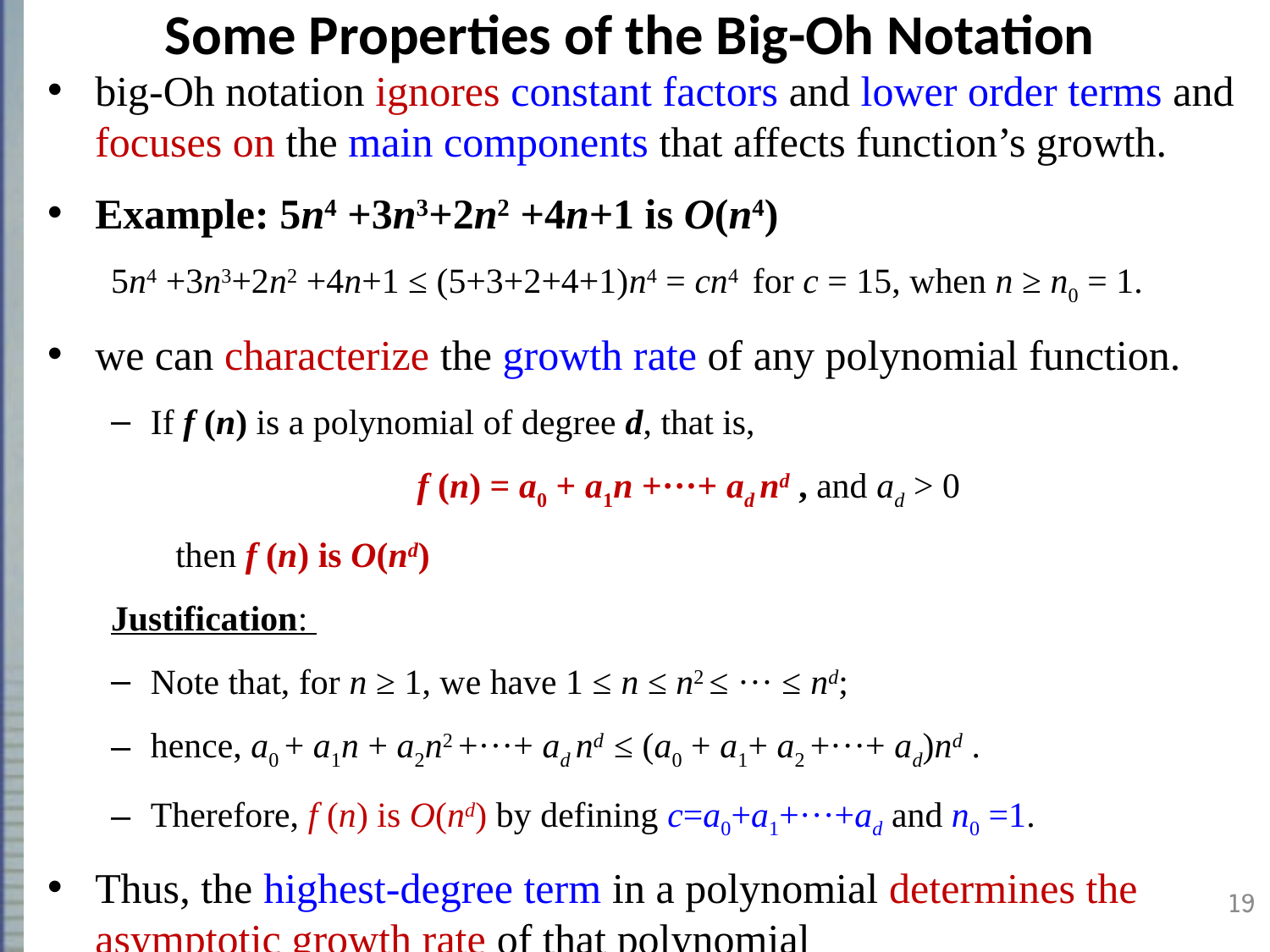

# Some Properties of the Big-Oh Notation
big-Oh notation ignores constant factors and lower order terms and focuses on the main components that affects function’s growth.
Example: 5n4 +3n3+2n2 +4n+1 is O(n4)
5n4 +3n3+2n2 +4n+1 ≤ (5+3+2+4+1)n4 = cn4  for c = 15, when n ≥ n0 = 1.
we can characterize the growth rate of any polynomial function.
If f (n) is a polynomial of degree d, that is,
 f (n) = a0 + a1n +···+ ad nd , and ad > 0
 then f (n) is O(nd)
Justification:
Note that, for n ≥ 1, we have 1 ≤ n ≤ n2 ≤ ··· ≤ nd;
hence, a0 + a1n + a2n2 +···+ ad nd  ≤ (a0 + a1+ a2 +···+ ad)nd .
Therefore, f (n) is O(nd) by defining c=a0+a1+···+ad and n0 =1.
Thus, the highest-degree term in a polynomial determines the asymptotic growth rate of that polynomial
19